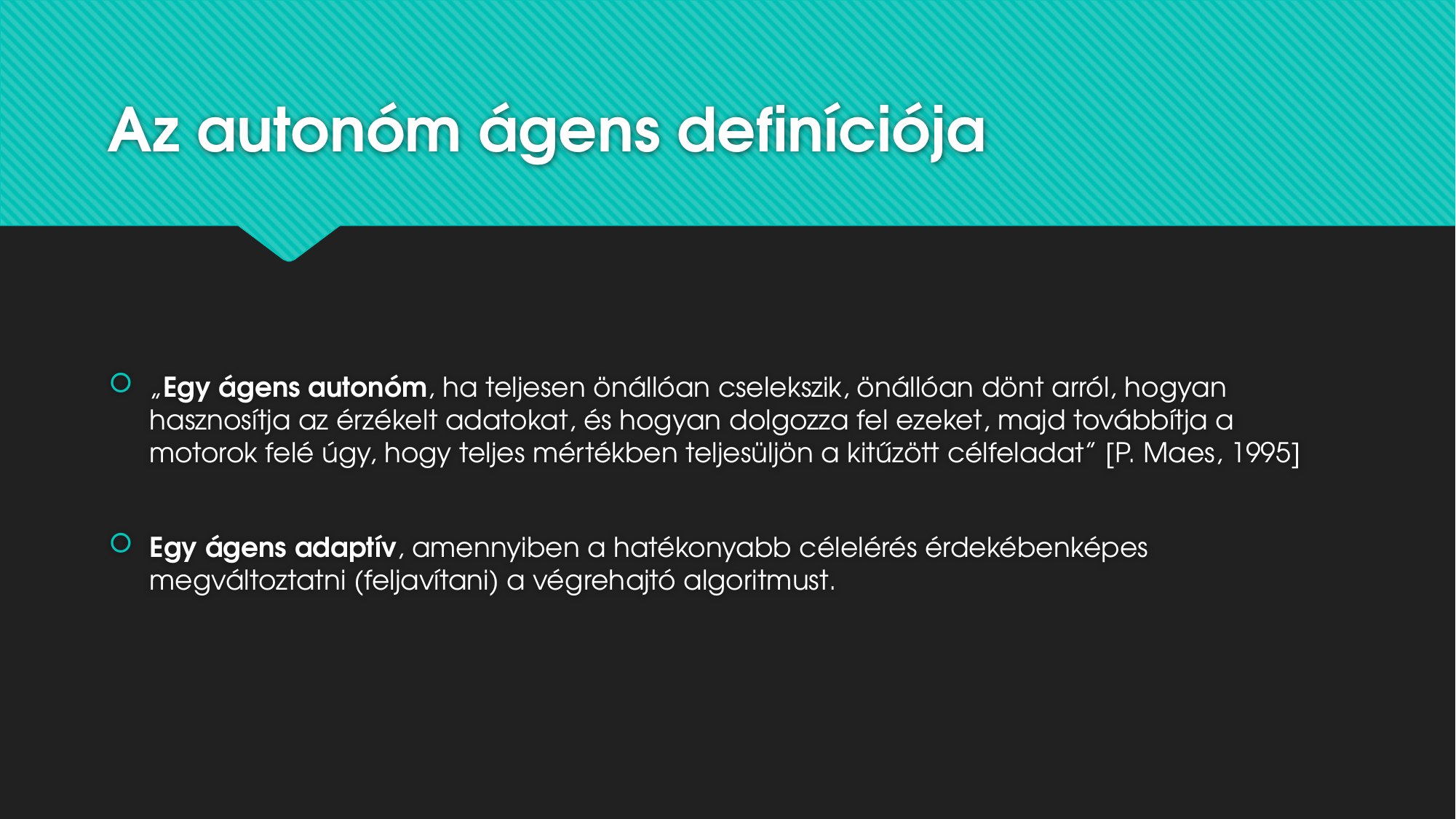

# Az autonóm ágens definíciója
„Egy ágens autonóm, ha teljesen önállóan cselekszik, önállóan dönt arról, hogyan hasznosítja az érzékelt adatokat, és hogyan dolgozza fel ezeket, majd továbbítja a motorok felé úgy, hogy teljes mértékben teljesüljön a kitűzött célfeladat” [P. Maes, 1995]

Egy ágens adaptív, amennyiben a hatékonyabb célelérés érdekébenképes megváltoztatni (feljavítani) a végrehajtó algoritmust.